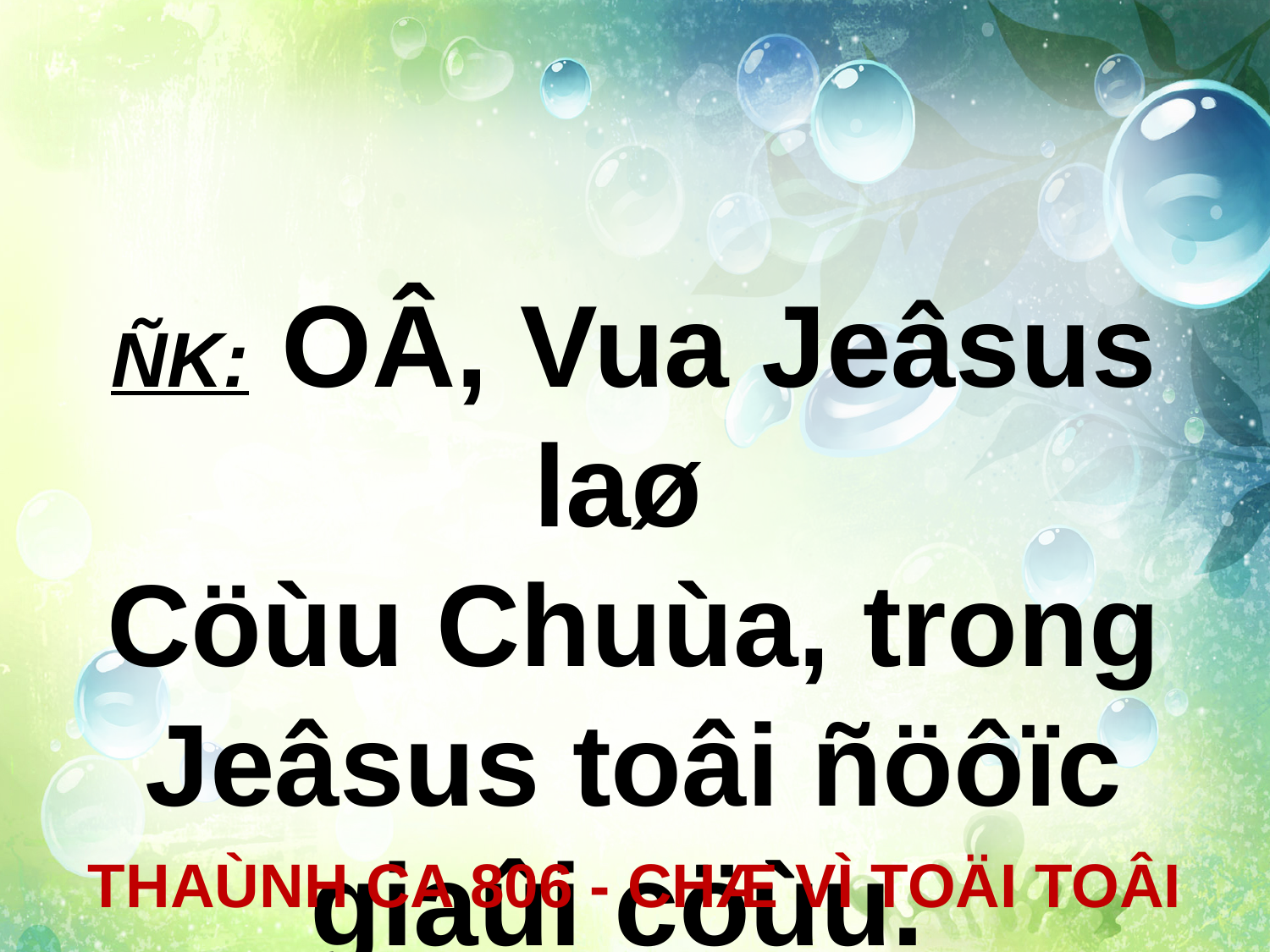

ÑK: OÂ, Vua Jeâsus laø
Cöùu Chuùa, trong Jeâsus toâi ñöôïc giaûi cöùu.
THAÙNH CA 806 - CHÆ VÌ TOÄI TOÂI